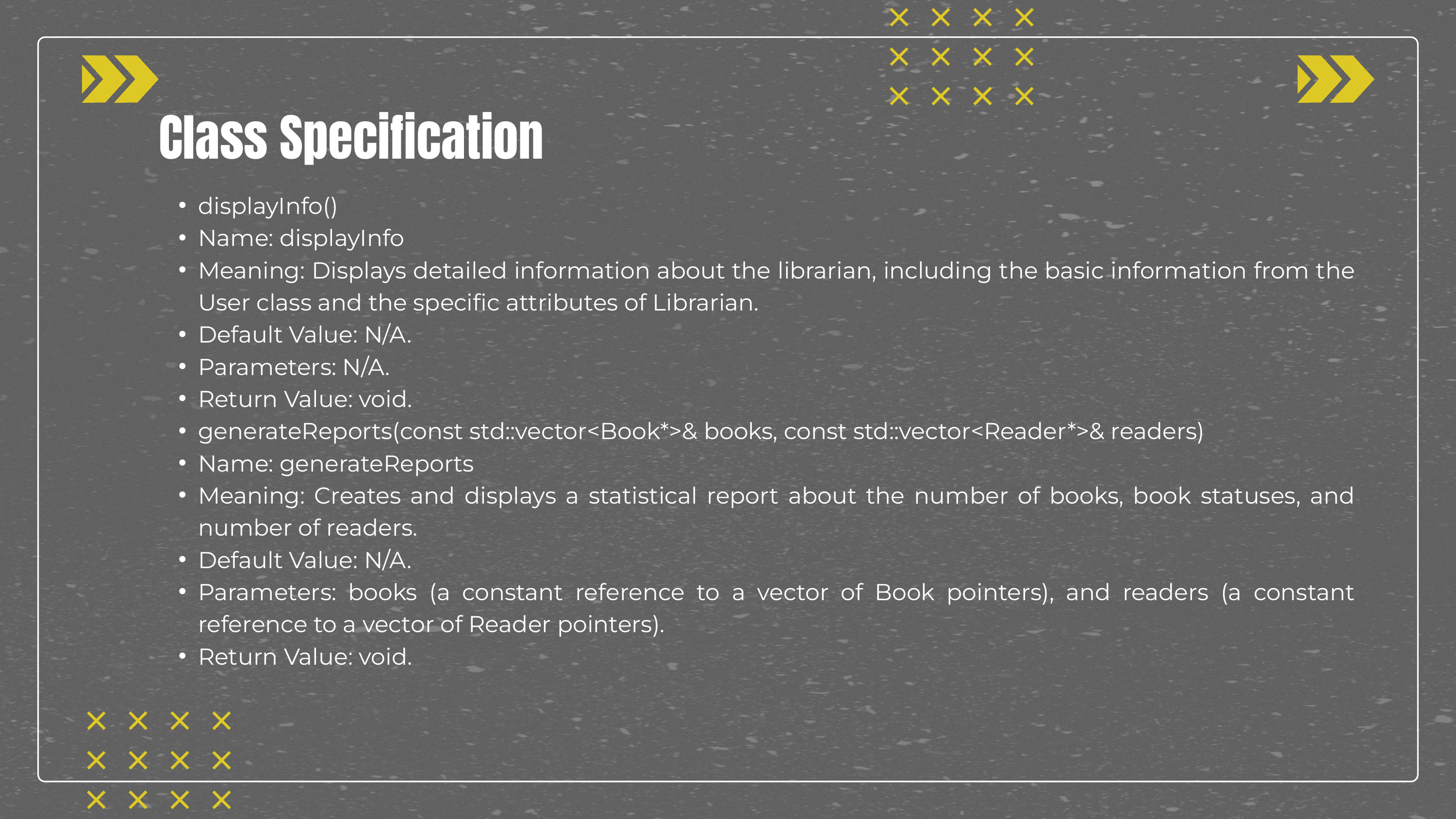

Class Specification
displayInfo()
Name: displayInfo
Meaning: Displays detailed information about the librarian, including the basic information from the User class and the specific attributes of Librarian.
Default Value: N/A.
Parameters: N/A.
Return Value: void.
generateReports(const std::vector<Book*>& books, const std::vector<Reader*>& readers)
Name: generateReports
Meaning: Creates and displays a statistical report about the number of books, book statuses, and number of readers.
Default Value: N/A.
Parameters: books (a constant reference to a vector of Book pointers), and readers (a constant reference to a vector of Reader pointers).
Return Value: void.